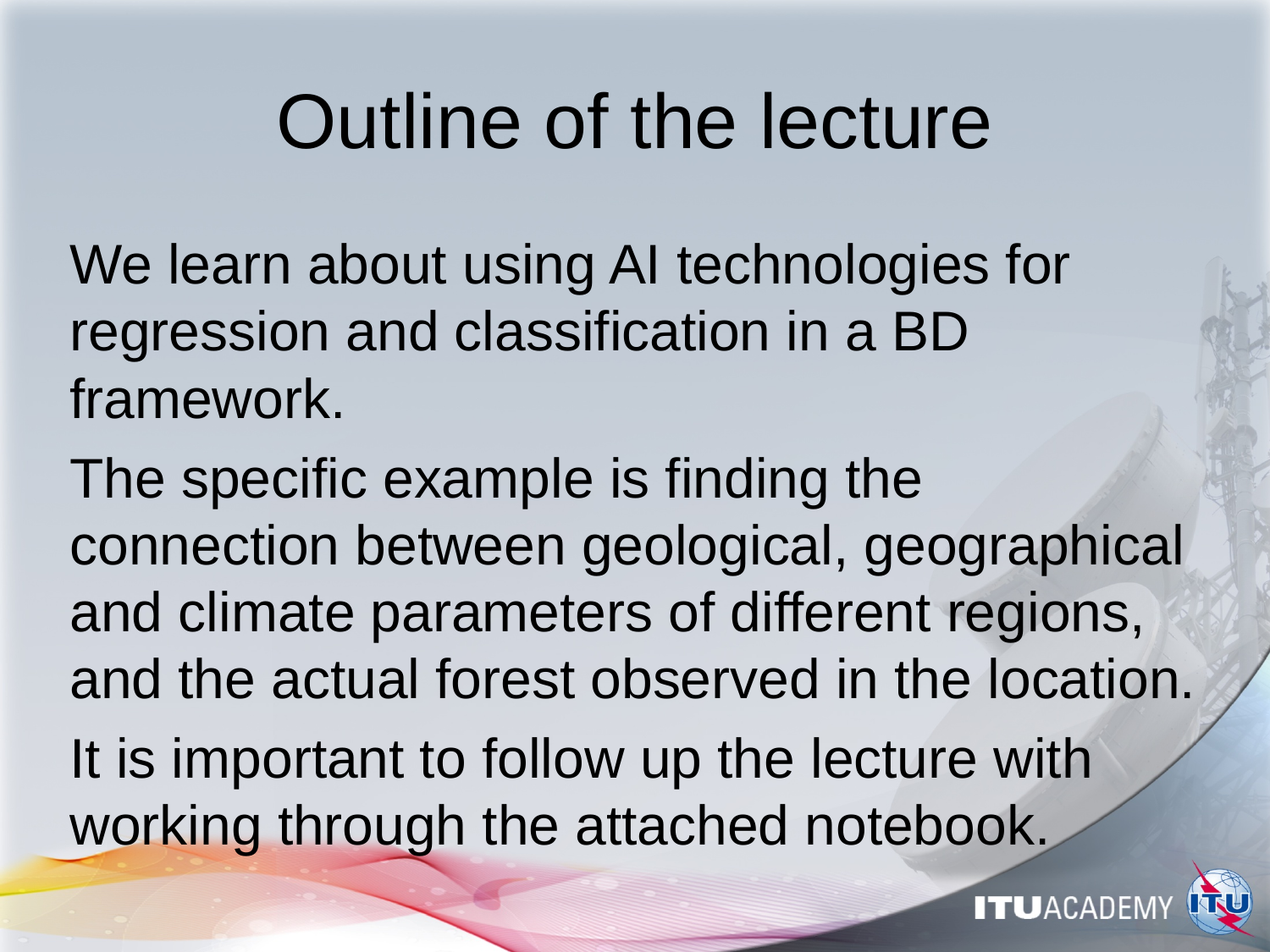

# Outline of the lecture
We learn about using AI technologies for regression and classification in a BD framework.
The specific example is finding the connection between geological, geographical and climate parameters of different regions, and the actual forest observed in the location.
It is important to follow up the lecture with working through the attached notebook.